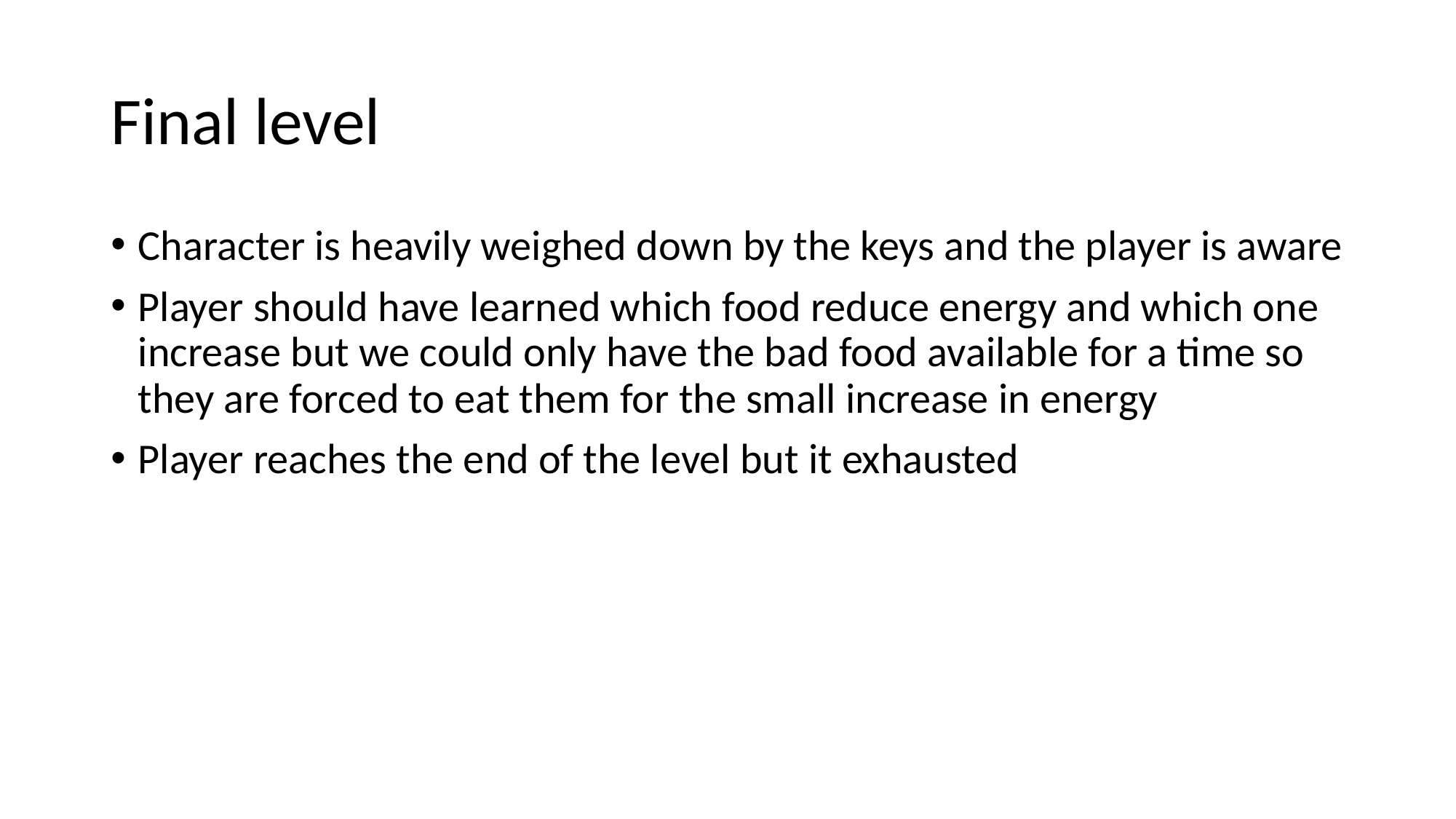

# Final level
Character is heavily weighed down by the keys and the player is aware
Player should have learned which food reduce energy and which one increase but we could only have the bad food available for a time so they are forced to eat them for the small increase in energy
Player reaches the end of the level but it exhausted